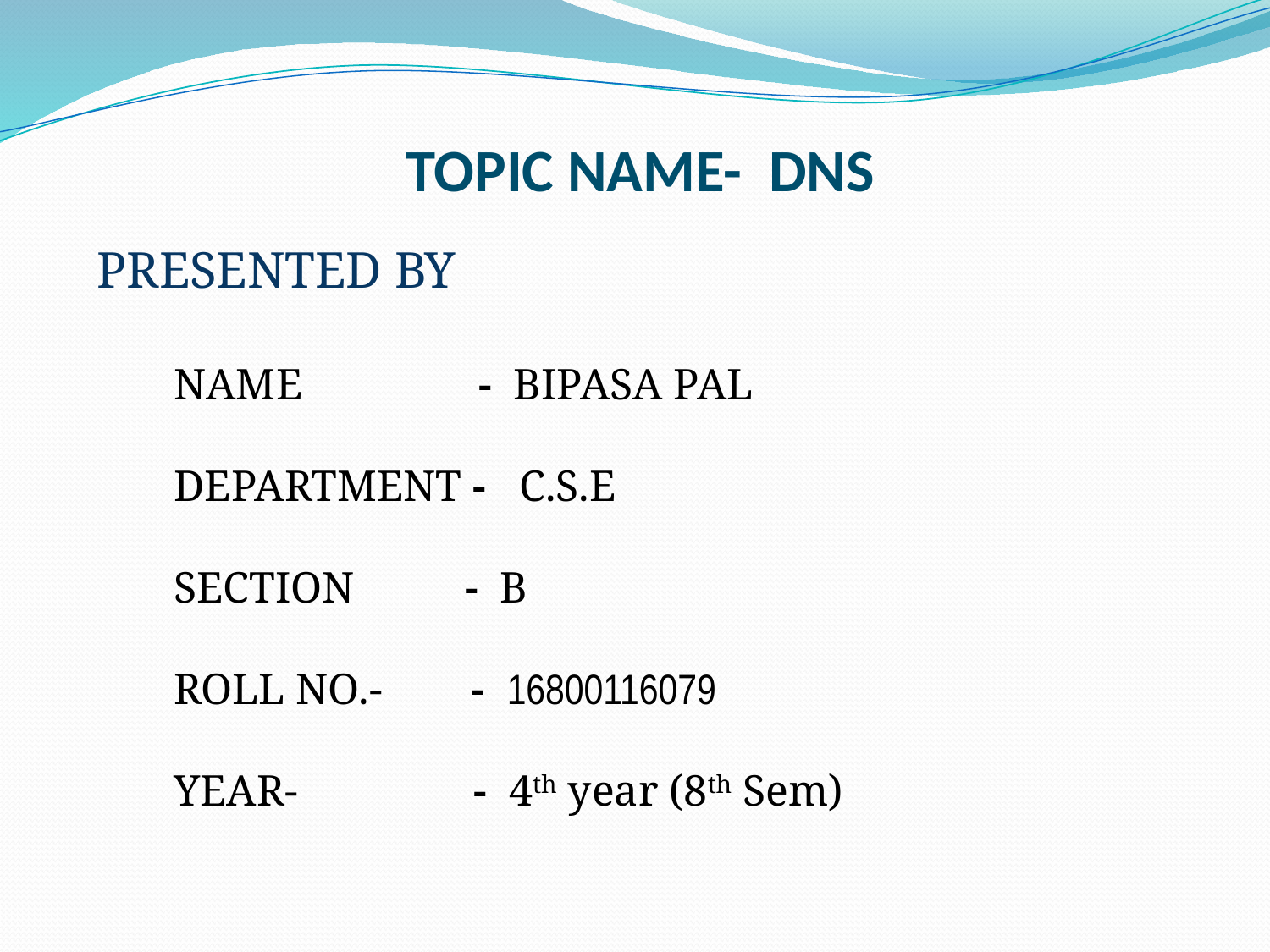

# TOPIC NAME-  DNS
PRESENTED BY

       NAME                -  BIPASA PAL

       DEPARTMENT -   C.S.E

       SECTION          -  B

       ROLL NO.-        -  16800116079

       YEAR-                -  4th year (8th Sem)